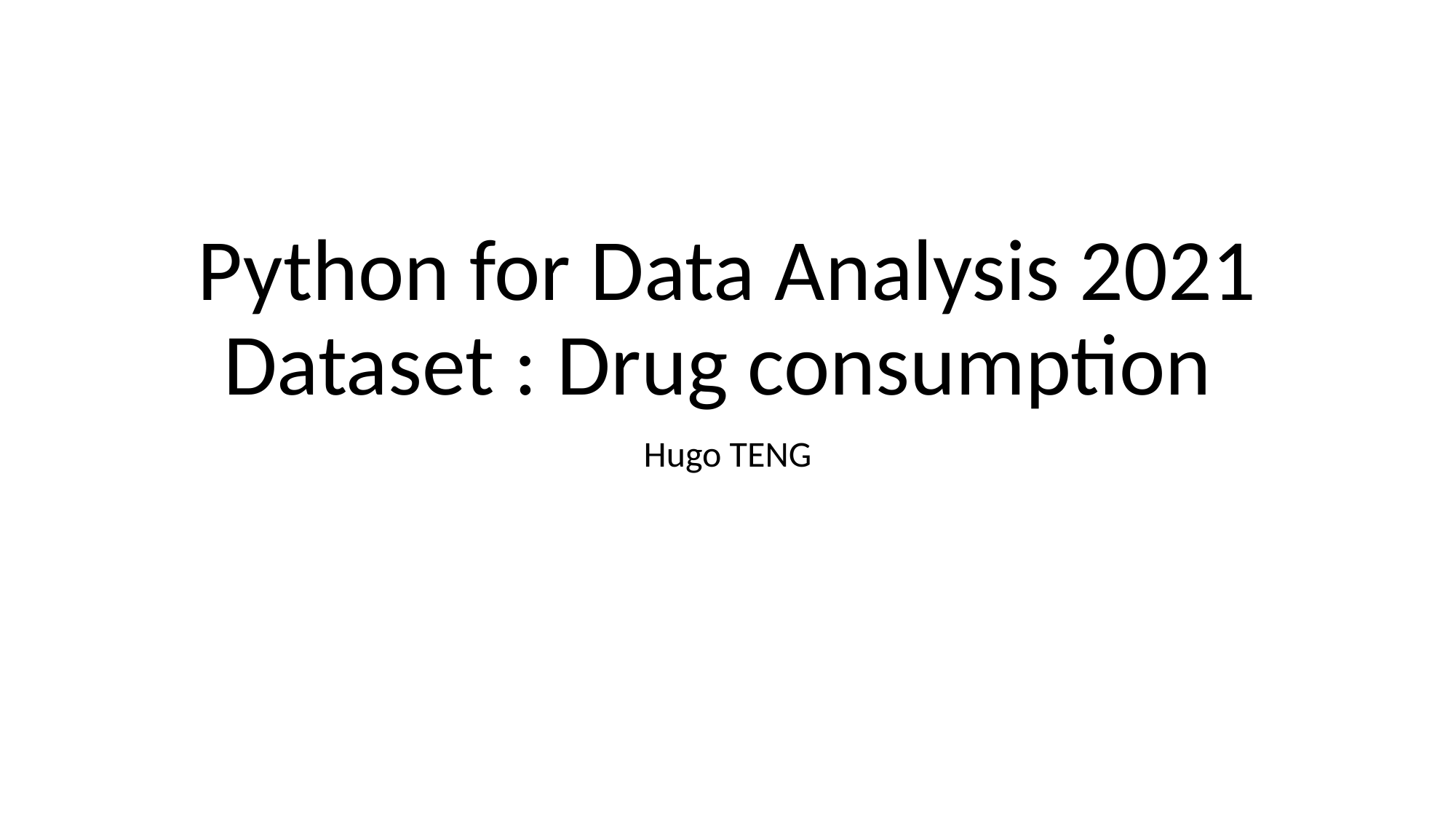

# Python for Data Analysis 2021 Dataset : Drug consumption
Hugo TENG